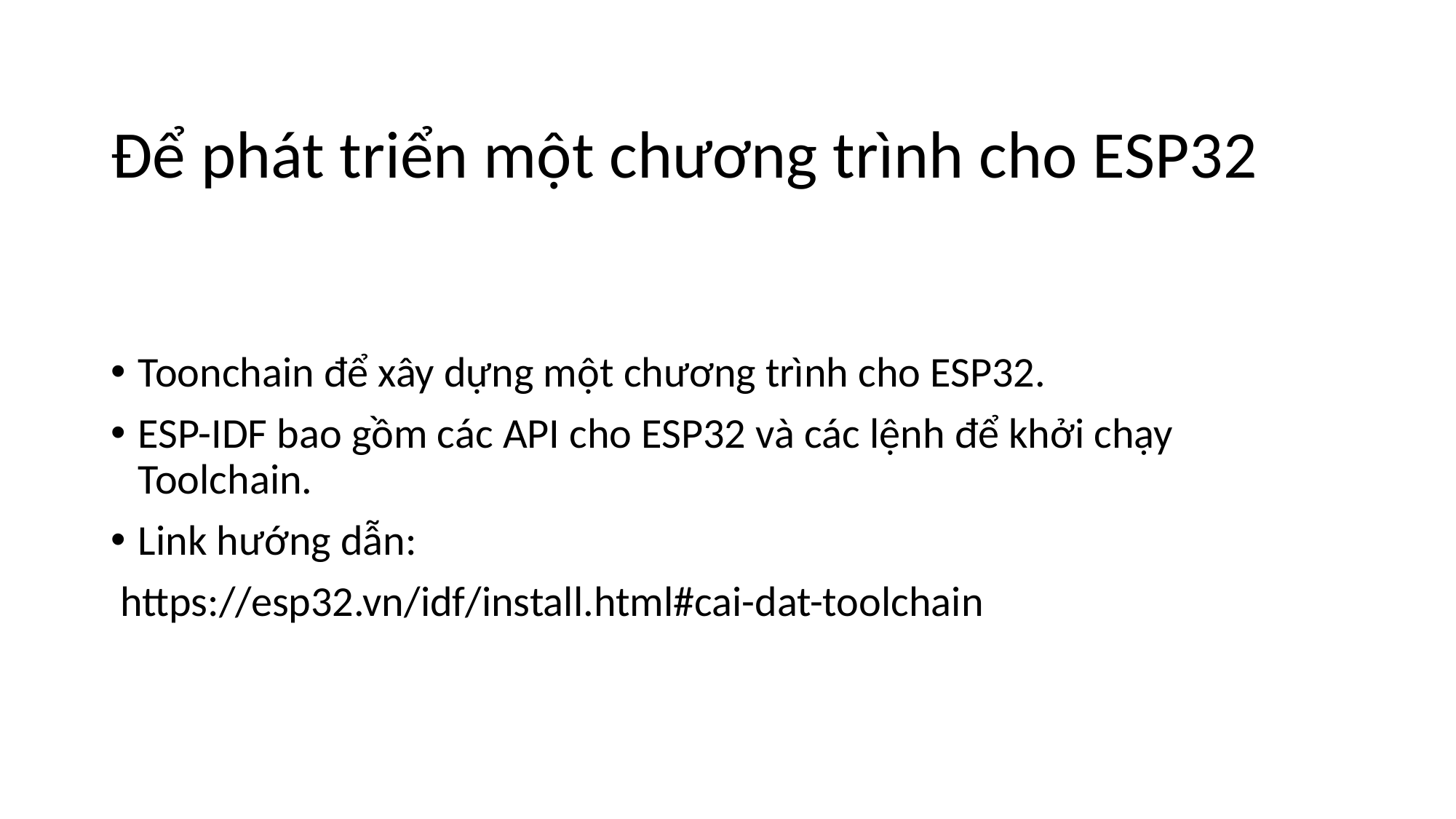

# Để phát triển một chương trình cho ESP32

Toonchain để xây dựng một chương trình cho ESP32.
ESP-IDF bao gồm các API cho ESP32 và các lệnh để khởi chạy Toolchain.
Link hướng dẫn:
 https://esp32.vn/idf/install.html#cai-dat-toolchain